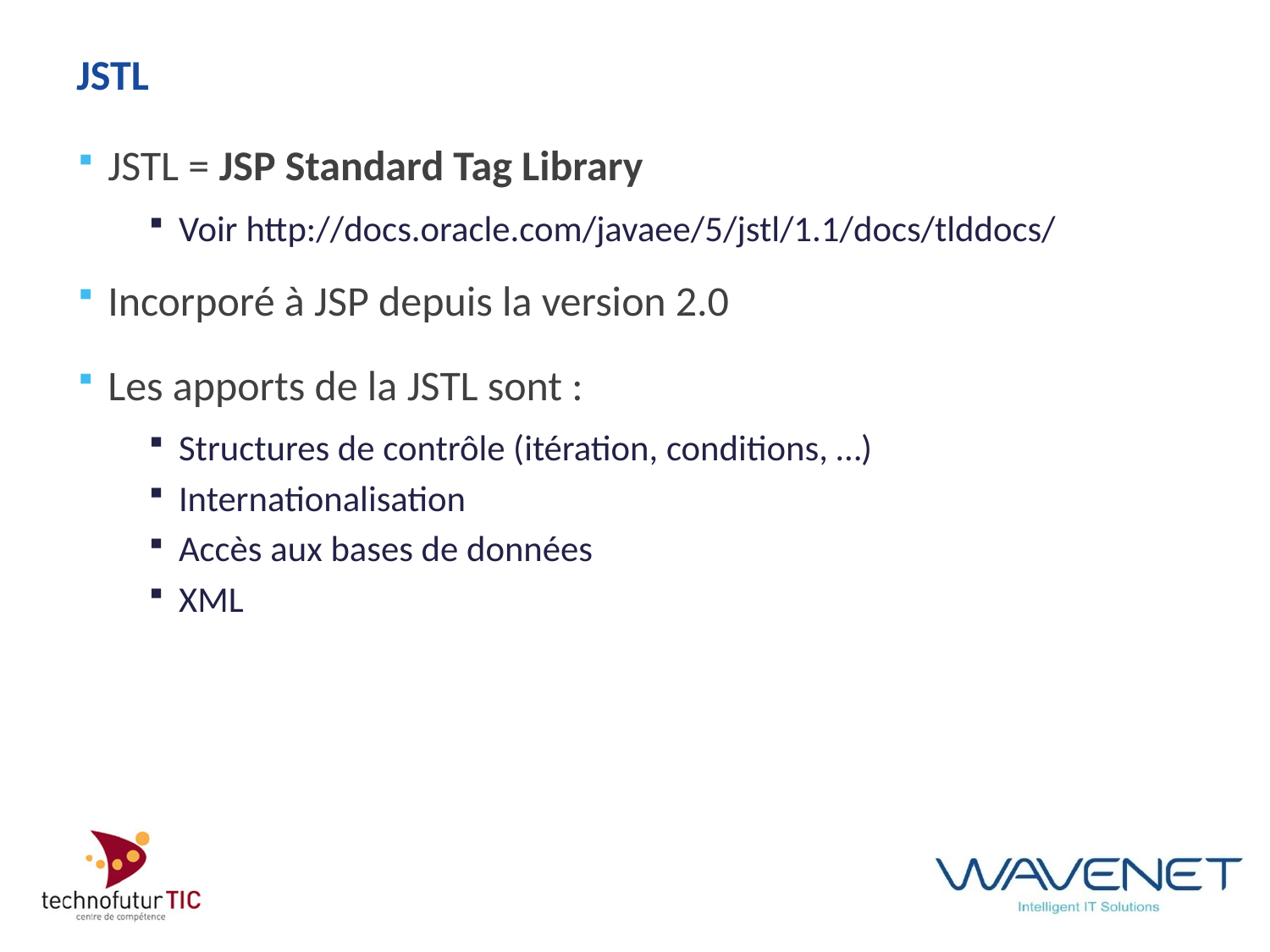

# JSTL
JSTL = JSP Standard Tag Library
Voir http://docs.oracle.com/javaee/5/jstl/1.1/docs/tlddocs/
Incorporé à JSP depuis la version 2.0
Les apports de la JSTL sont :
Structures de contrôle (itération, conditions, …)
Internationalisation
Accès aux bases de données
XML